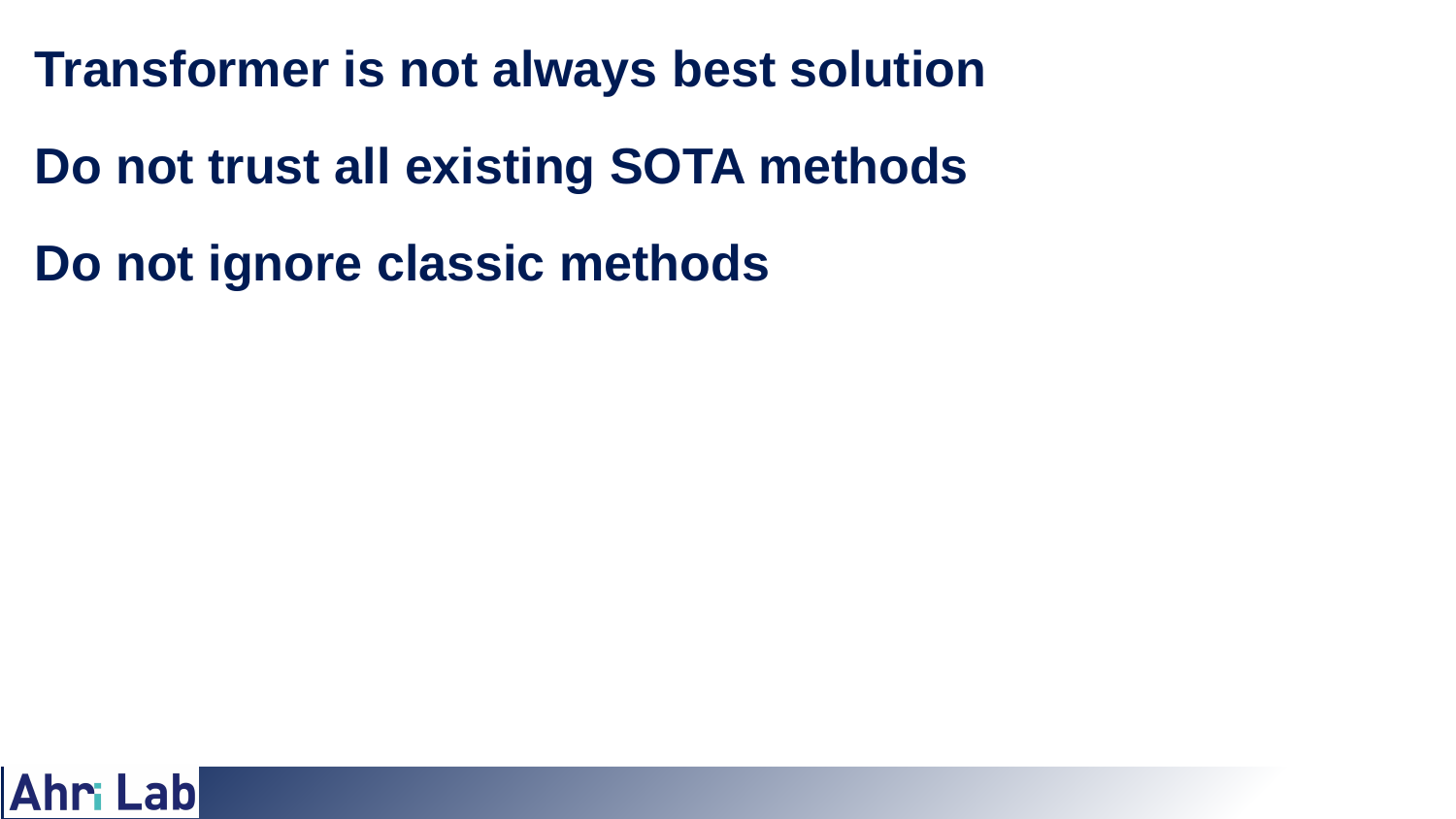

# Transformer is not always best solution
Do not trust all existing SOTA methods
Do not ignore classic methods